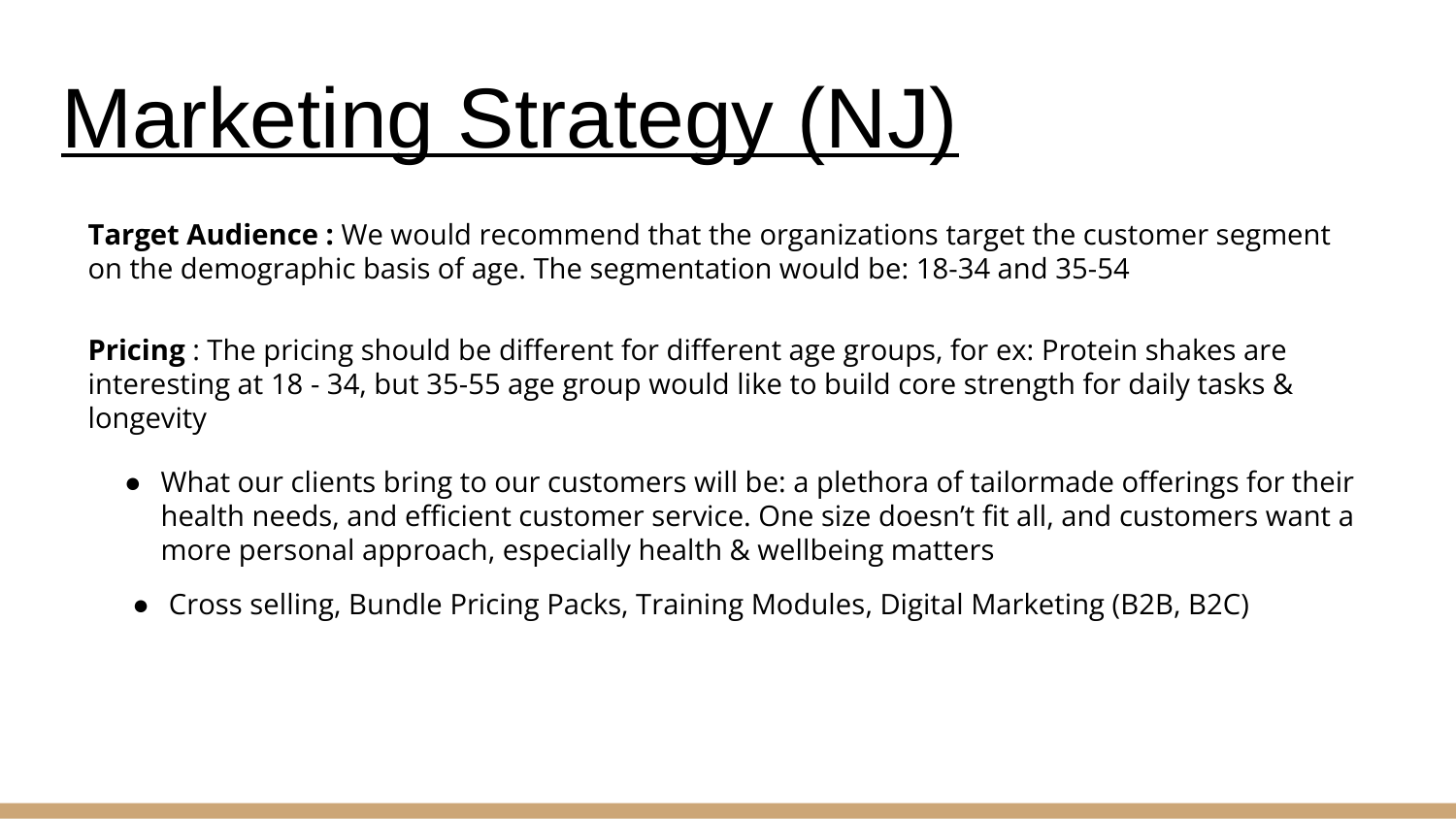

# Marketing Strategy (NJ)
Target Audience : We would recommend that the organizations target the customer segment on the demographic basis of age. The segmentation would be: 18-34 and 35-54
Pricing : The pricing should be different for different age groups, for ex: Protein shakes are interesting at 18 - 34, but 35-55 age group would like to build core strength for daily tasks & longevity
What our clients bring to our customers will be: a plethora of tailormade offerings for their health needs, and efficient customer service. One size doesn’t fit all, and customers want a more personal approach, especially health & wellbeing matters
Cross selling, Bundle Pricing Packs, Training Modules, Digital Marketing (B2B, B2C)